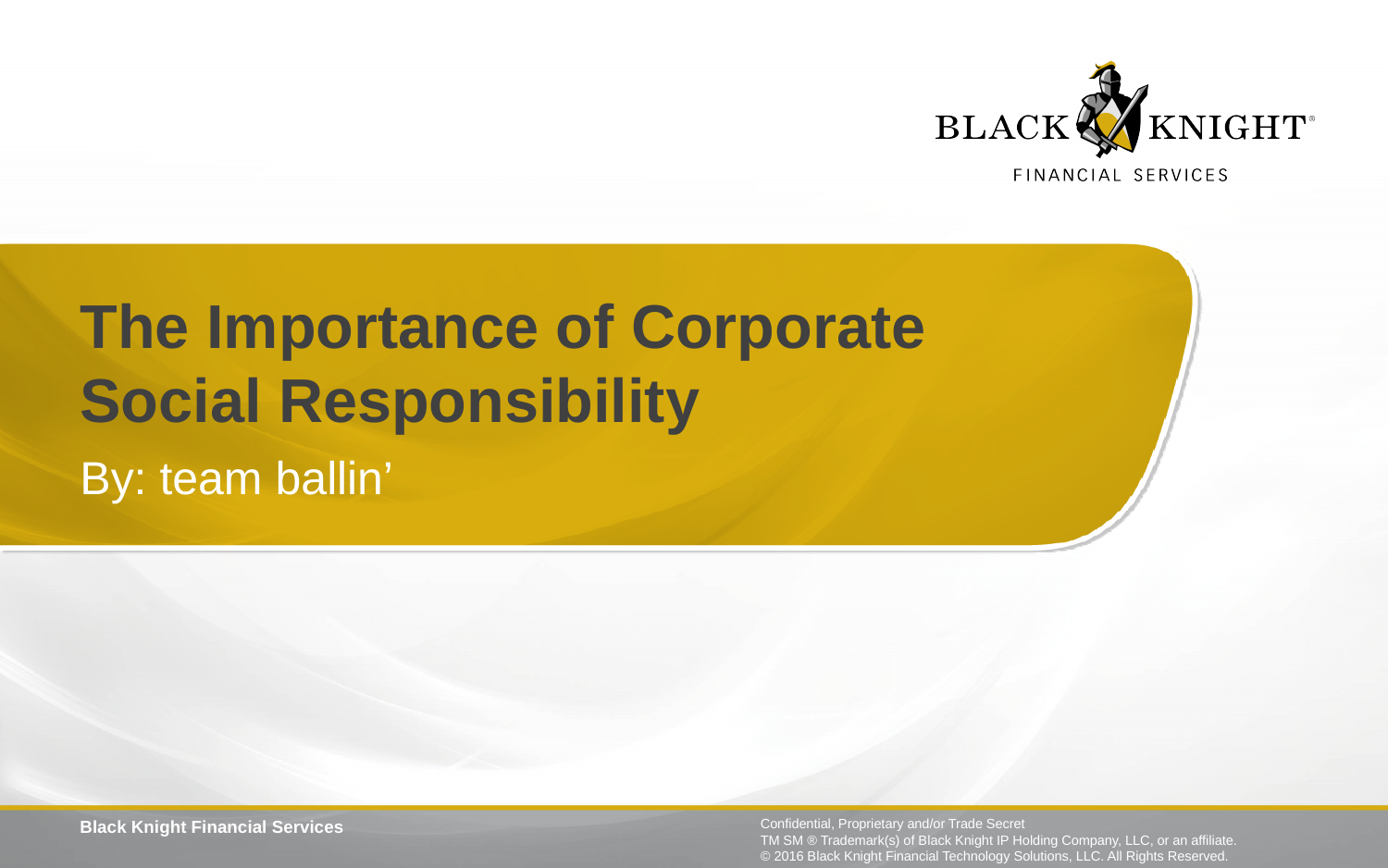

# The Importance of Corporate Social Responsibility
By: team ballin’